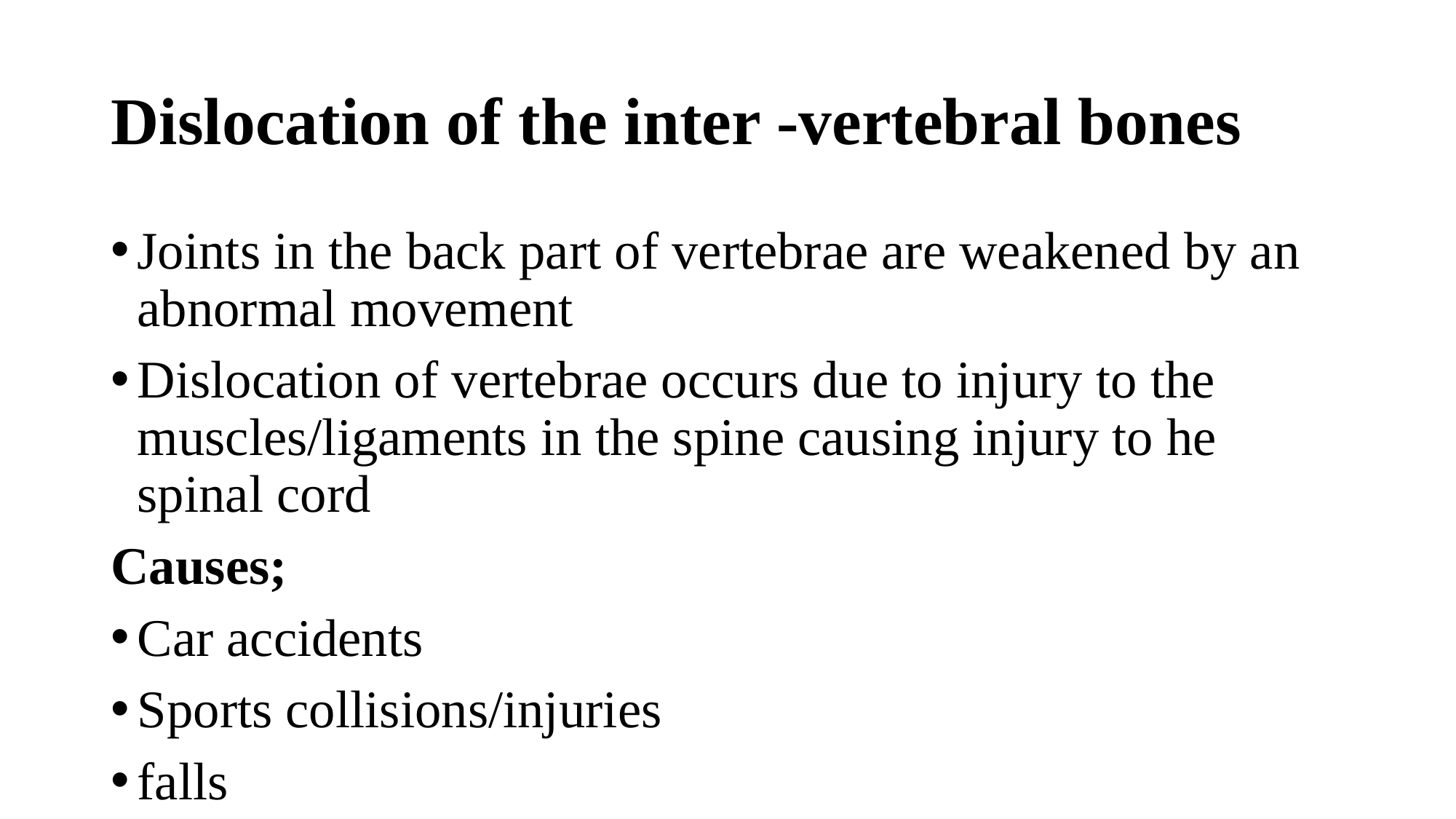

# Dislocation of the inter -vertebral bones
Joints in the back part of vertebrae are weakened by an abnormal movement
Dislocation of vertebrae occurs due to injury to the muscles/ligaments in the spine causing injury to he spinal cord
Causes;
Car accidents
Sports collisions/injuries
falls